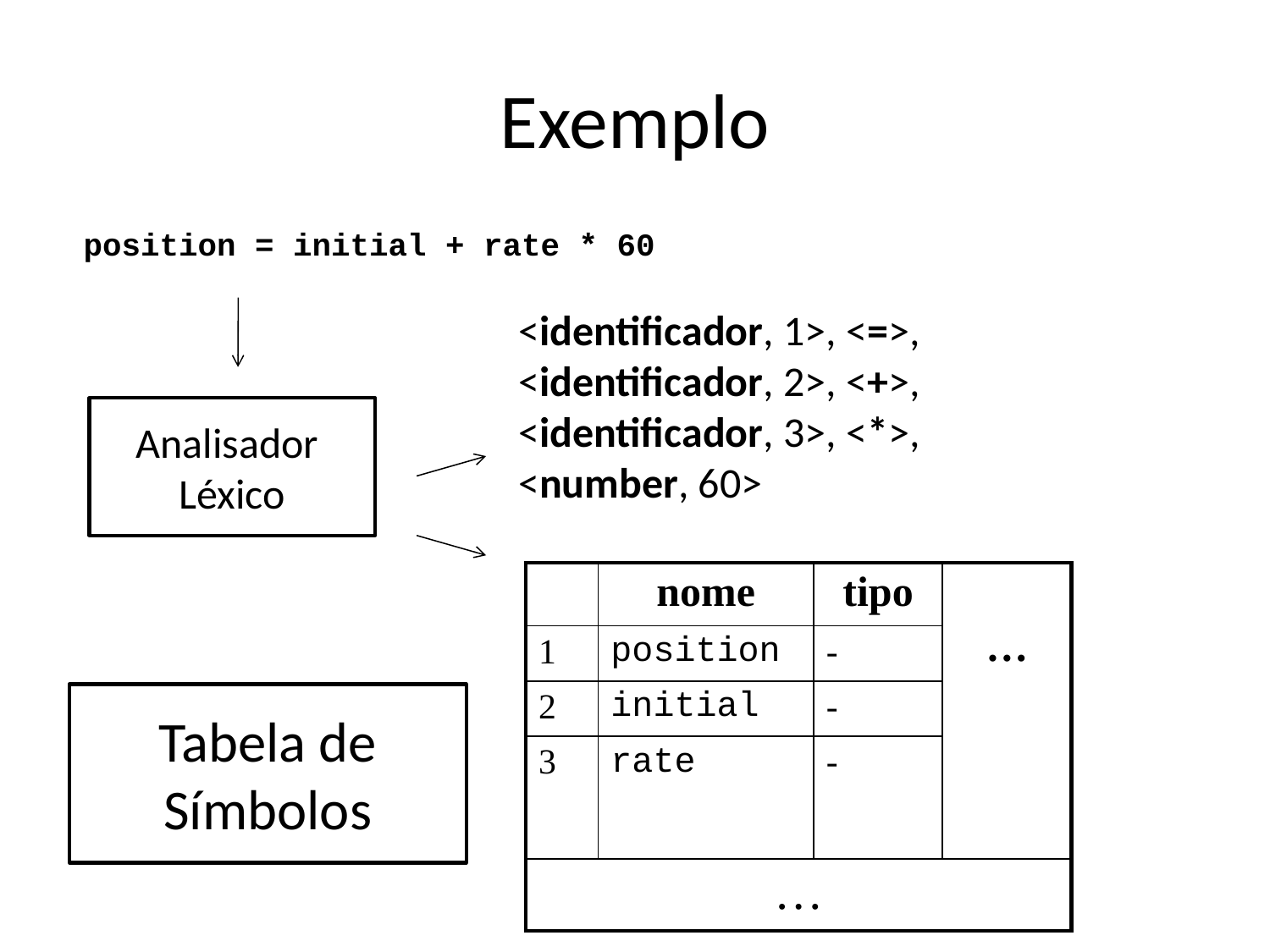

# Exemplo
position = initial + rate * 60
<identificador, 1>, <=>, <identificador, 2>, <+>, <identificador, 3>, <*>, <number, 60>
Analisador
Léxico
|  | nome | tipo | … |
| --- | --- | --- | --- |
| 1 | position | - |  |
| 2 | initial | - |  |
| 3 | rate | - |  |
| … |  |  |  |
Tabela de Símbolos